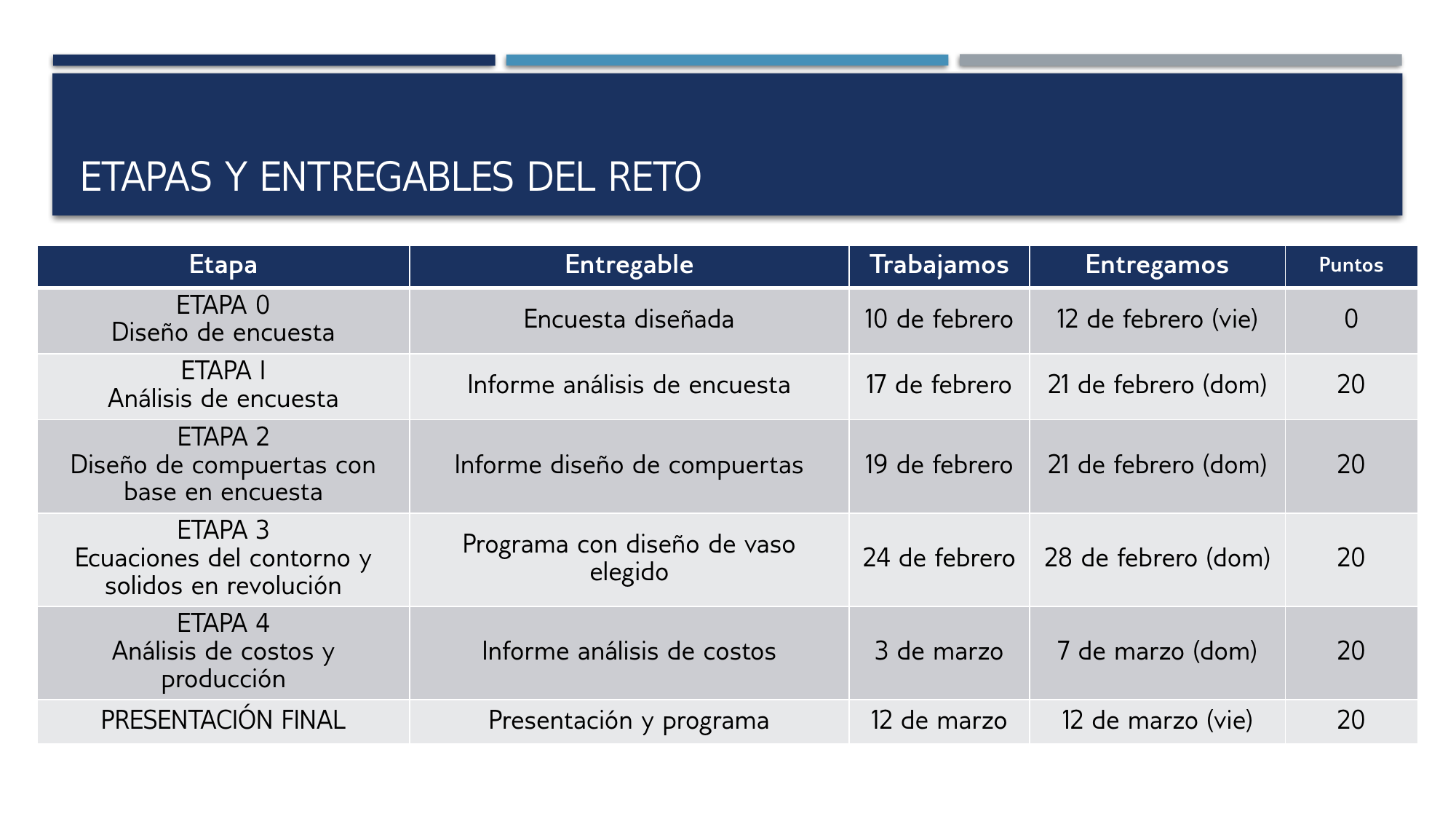

# Etapas y entregables del reto
| Etapa | Entregable | Trabajamos | Entregamos | Puntos |
| --- | --- | --- | --- | --- |
| ETAPA 0 Diseño de encuesta | Encuesta diseñada | 10 de febrero | 12 de febrero (vie) | 0 |
| ETAPA I Análisis de encuesta | Informe análisis de encuesta | 17 de febrero | 21 de febrero (dom) | 20 |
| ETAPA 2 Diseño de compuertas con base en encuesta | Informe diseño de compuertas | 19 de febrero | 21 de febrero (dom) | 20 |
| ETAPA 3 Ecuaciones del contorno y solidos en revolución | Programa con diseño de vaso elegido | 24 de febrero | 28 de febrero (dom) | 20 |
| ETAPA 4 Análisis de costos y producción | Informe análisis de costos | 3 de marzo | 7 de marzo (dom) | 20 |
| PRESENTACIÓN FINAL | Presentación y programa | 12 de marzo | 12 de marzo (vie) | 20 |